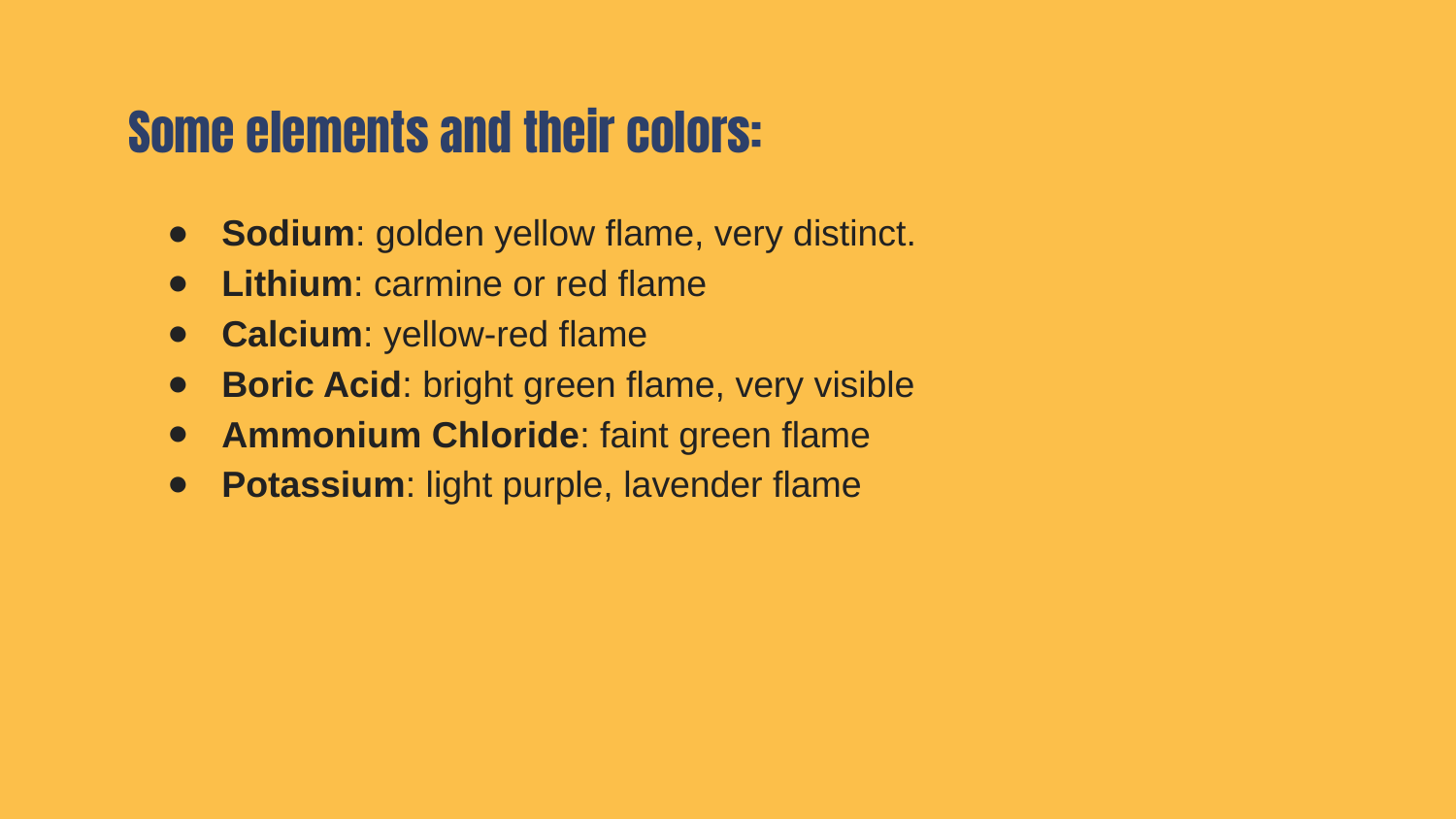

# Some elements and their colors:
Sodium: golden yellow flame, very distinct.
Lithium: carmine or red flame
Calcium: yellow-red flame
Boric Acid: bright green flame, very visible
Ammonium Chloride: faint green flame
Potassium: light purple, lavender flame